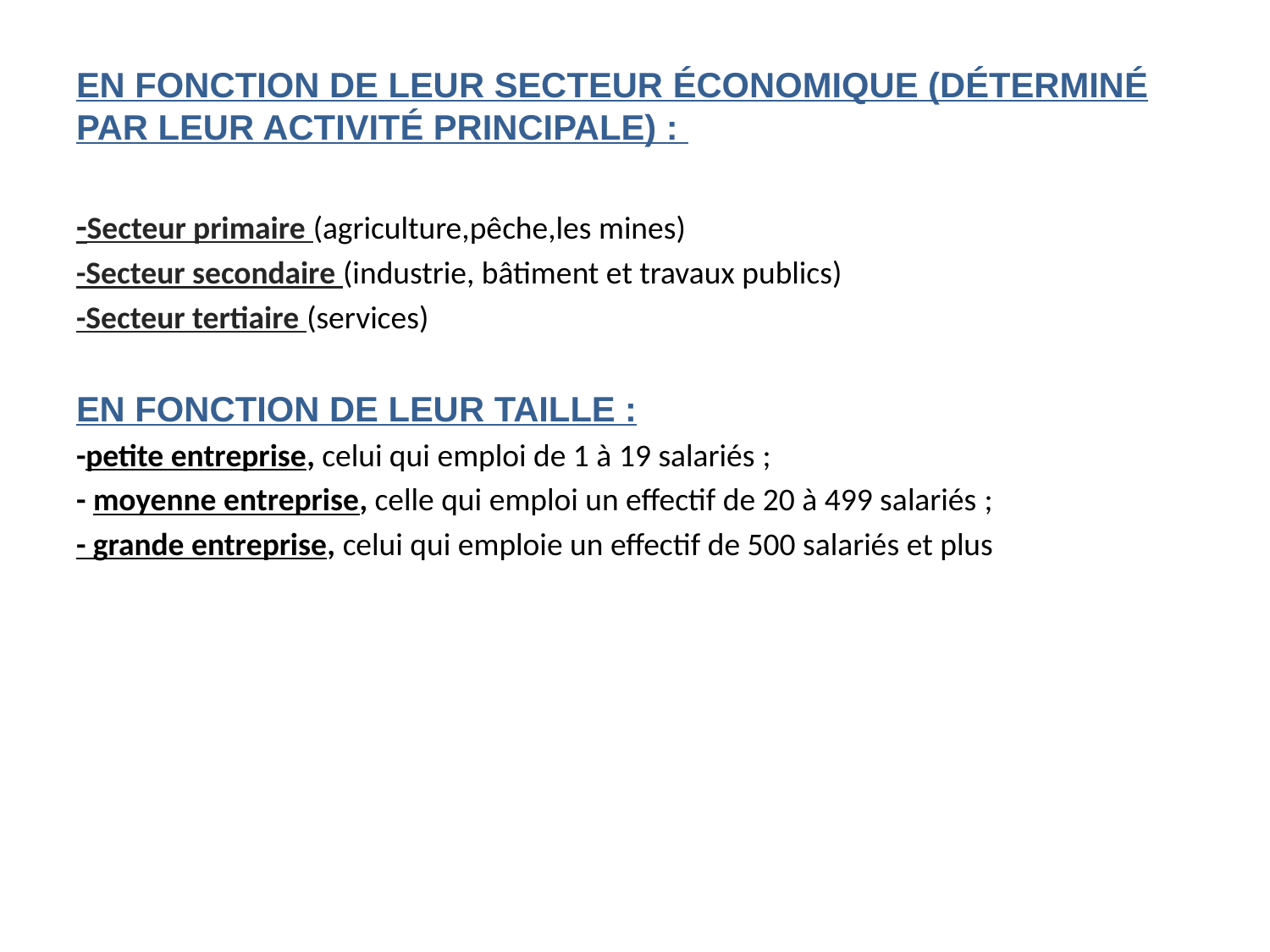

En fonction de leur secteur économique (déterminé par leur activité principale) :

-Secteur primaire (agriculture,pêche,les mines)
-Secteur secondaire (industrie, bâtiment et travaux publics)
-Secteur tertiaire (services)

En fonction de leur taille :
-petite entreprise, celui qui emploi de 1 à 19 salariés ;
- moyenne entreprise, celle qui emploi un effectif de 20 à 499 salariés ;
- grande entreprise, celui qui emploie un effectif de 500 salariés et plus